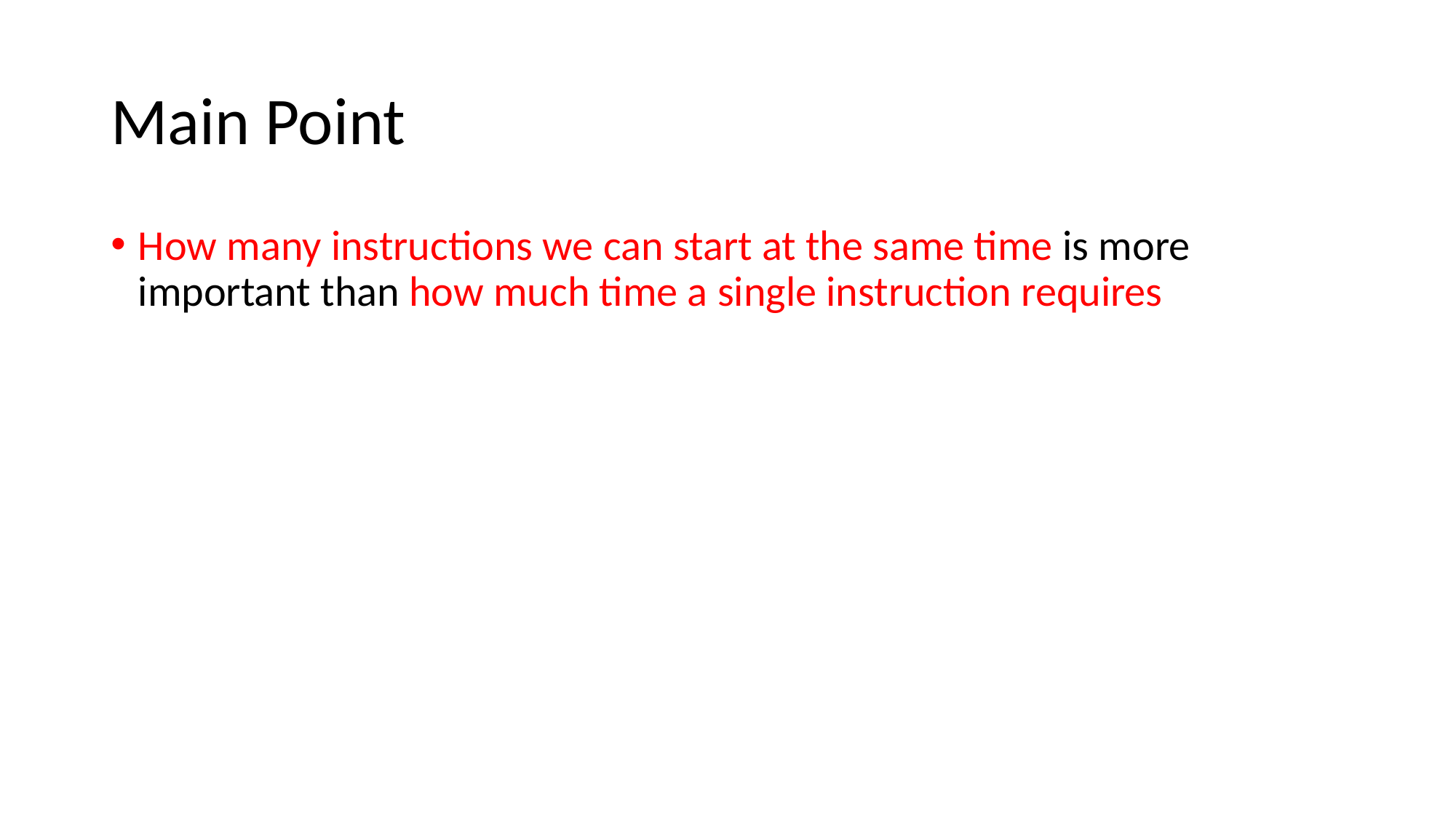

# Main Point
How many instructions we can start at the same time is more important than how much time a single instruction requires